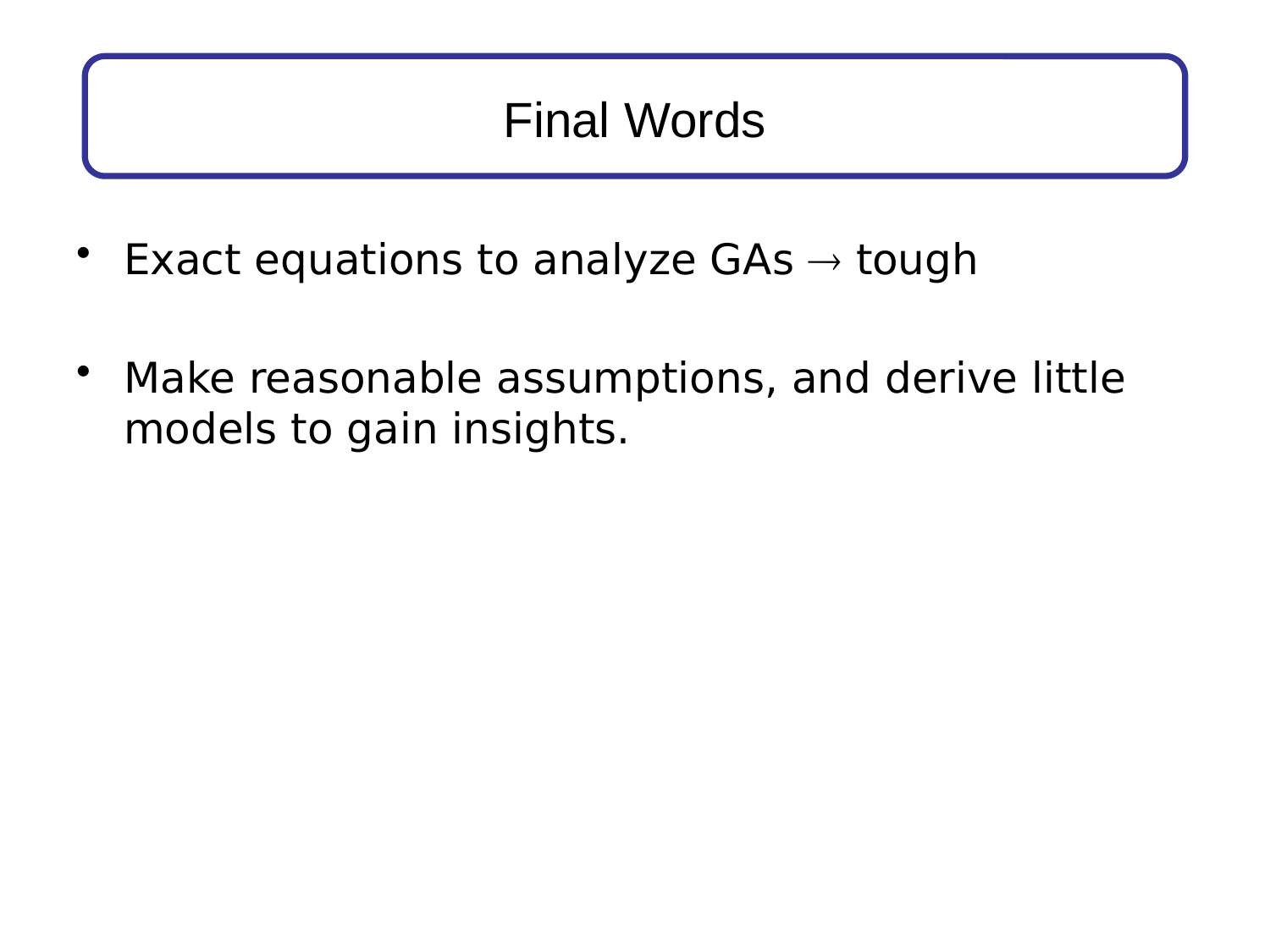

# Final Words
Exact equations to analyze GAs → tough

Make reasonable assumptions, and derive little models to gain insights.